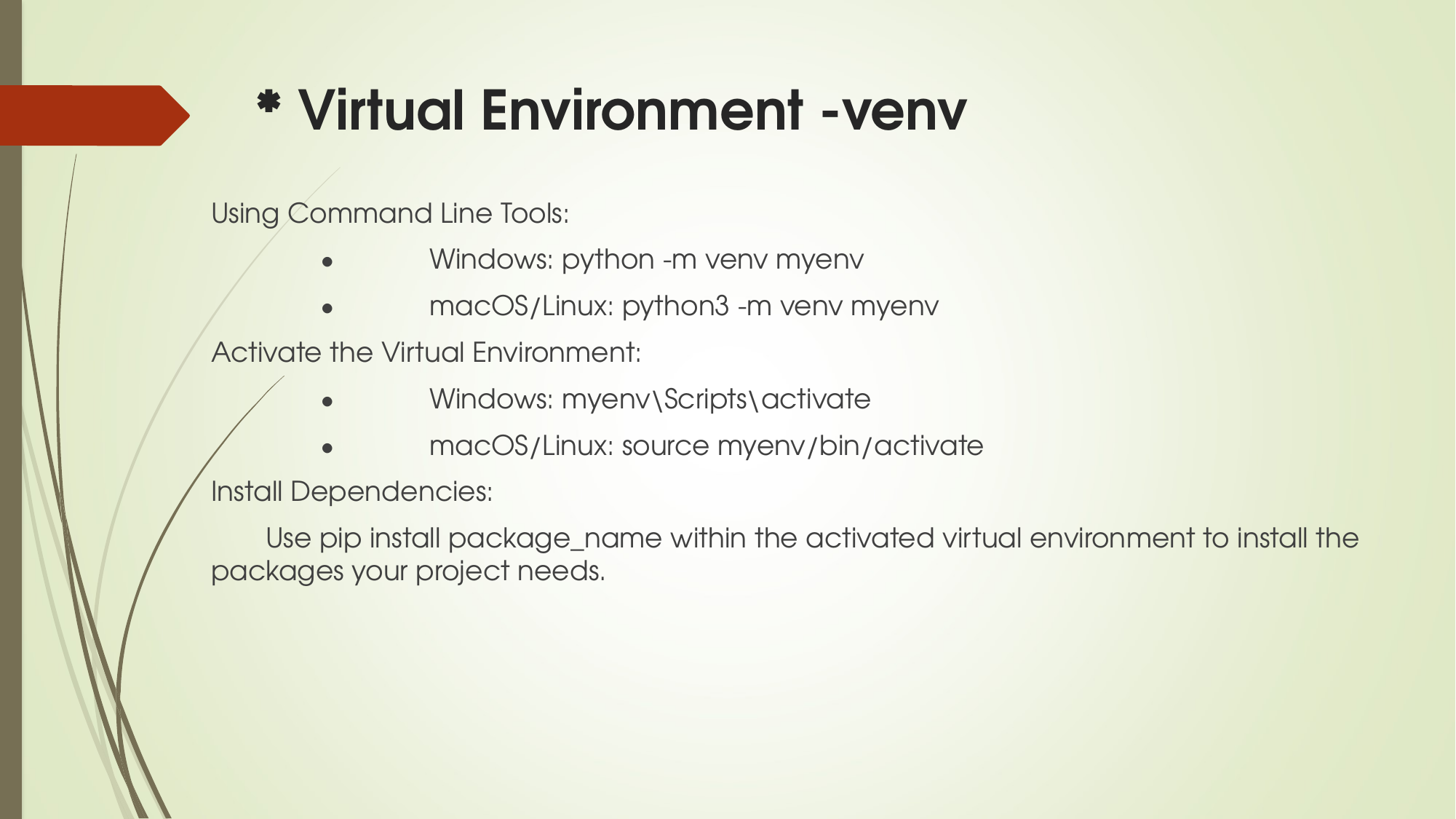

# * Virtual Environment -venv
6
Using Command Line Tools:
	•	Windows: python -m venv myenv
	•	macOS/Linux: python3 -m venv myenv
Activate the Virtual Environment:
	•	Windows: myenv\Scripts\activate
	•	macOS/Linux: source myenv/bin/activate
Install Dependencies:
Use pip install package_name within the activated virtual environment to install the packages your project needs.